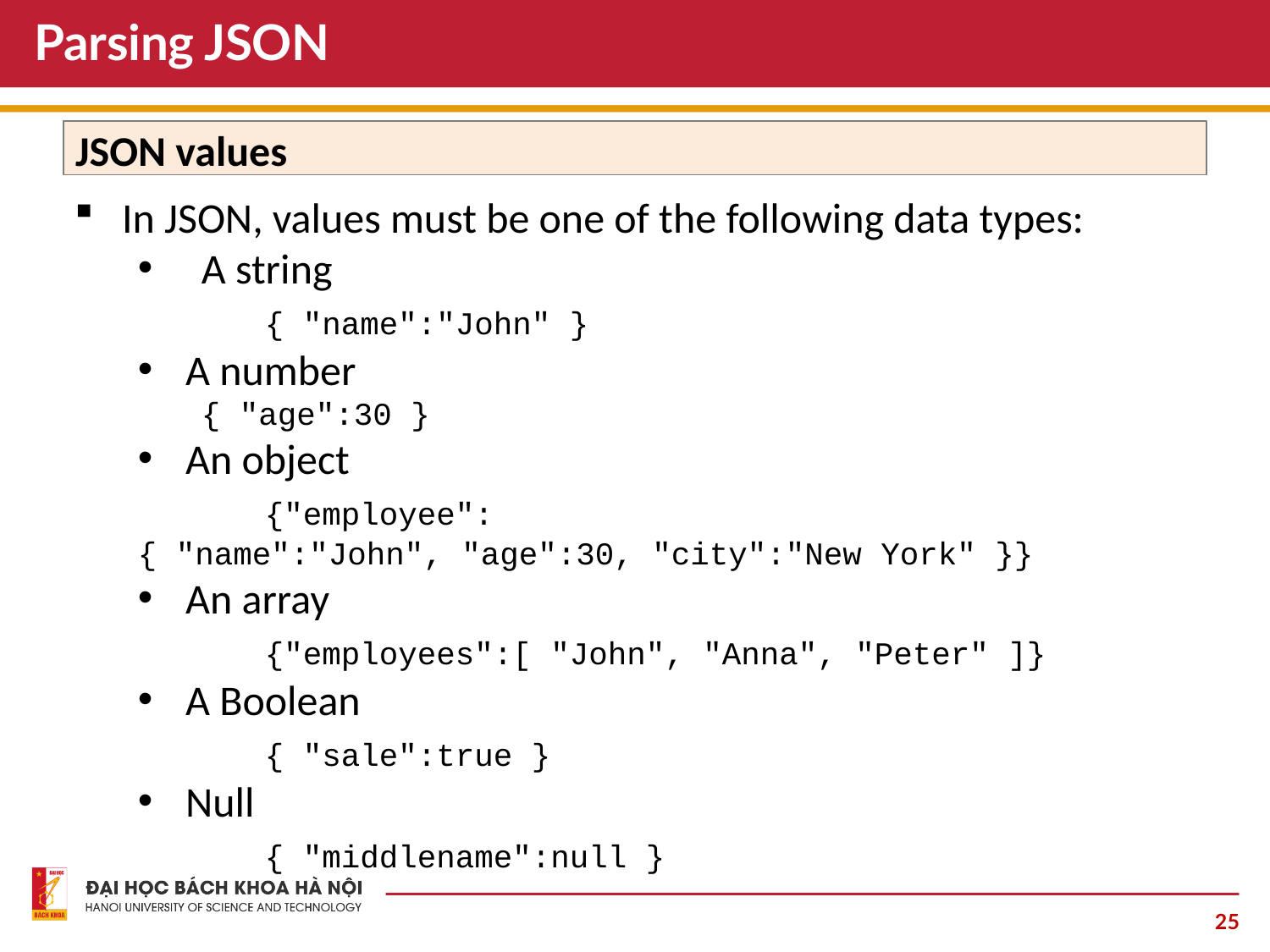

# Parsing JSON
JSON values
In JSON, values must be one of the following data types:
A string
	{ "name":"John" }
A number
{ "age":30 }
An object
	{"employee":{ "name":"John", "age":30, "city":"New York" }}
An array
	{"employees":[ "John", "Anna", "Peter" ]}
A Boolean
	{ "sale":true }
Null
	{ "middlename":null }
25